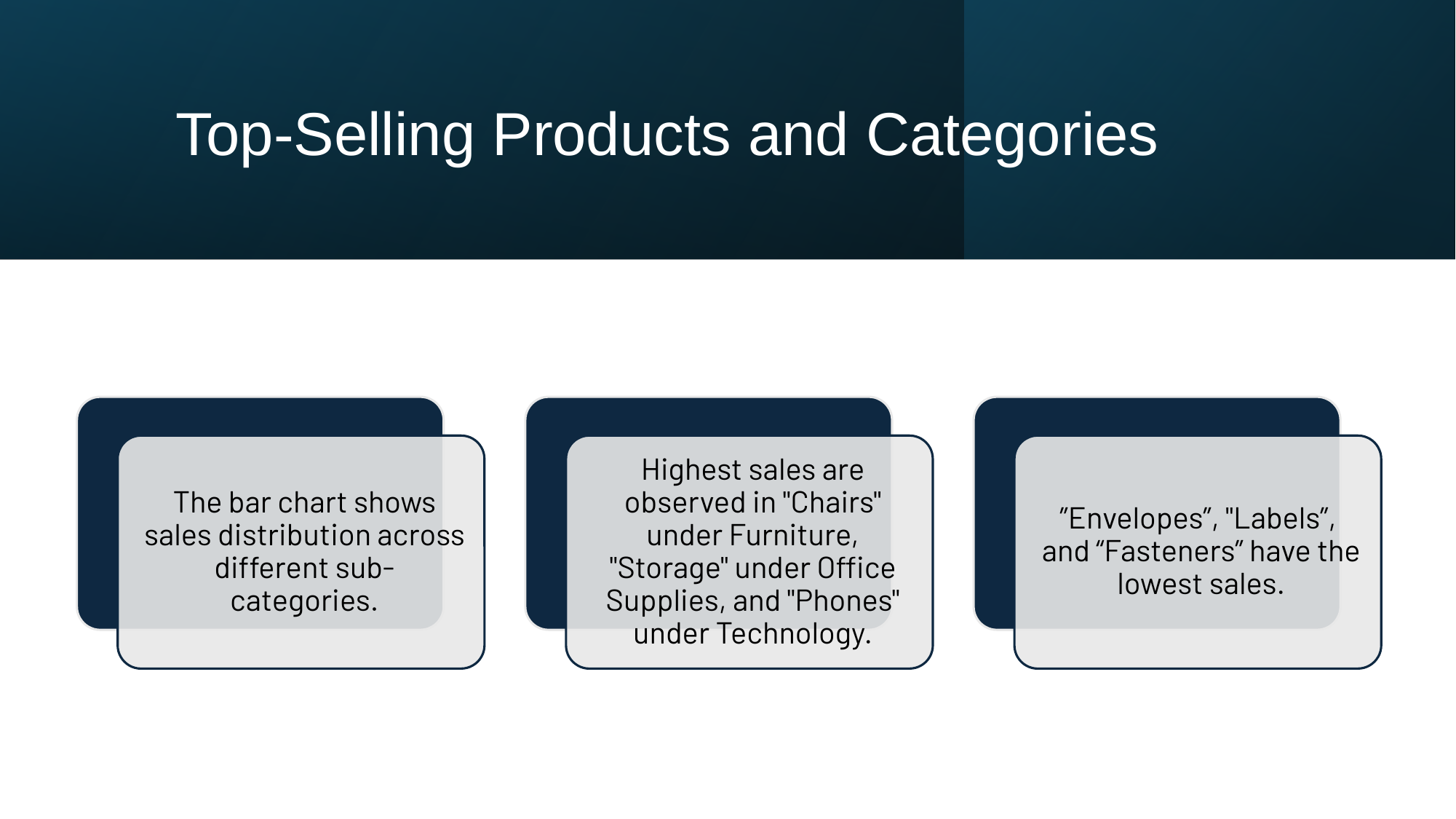

# Top-Selling Products and Categories
The bar chart shows sales distribution across different sub-categories.
Highest sales are observed in "Chairs" under Furniture, "Storage" under Office Supplies, and "Phones" under Technology.
”Envelopes”, "Labels”,  and “Fasteners” have the lowest sales.